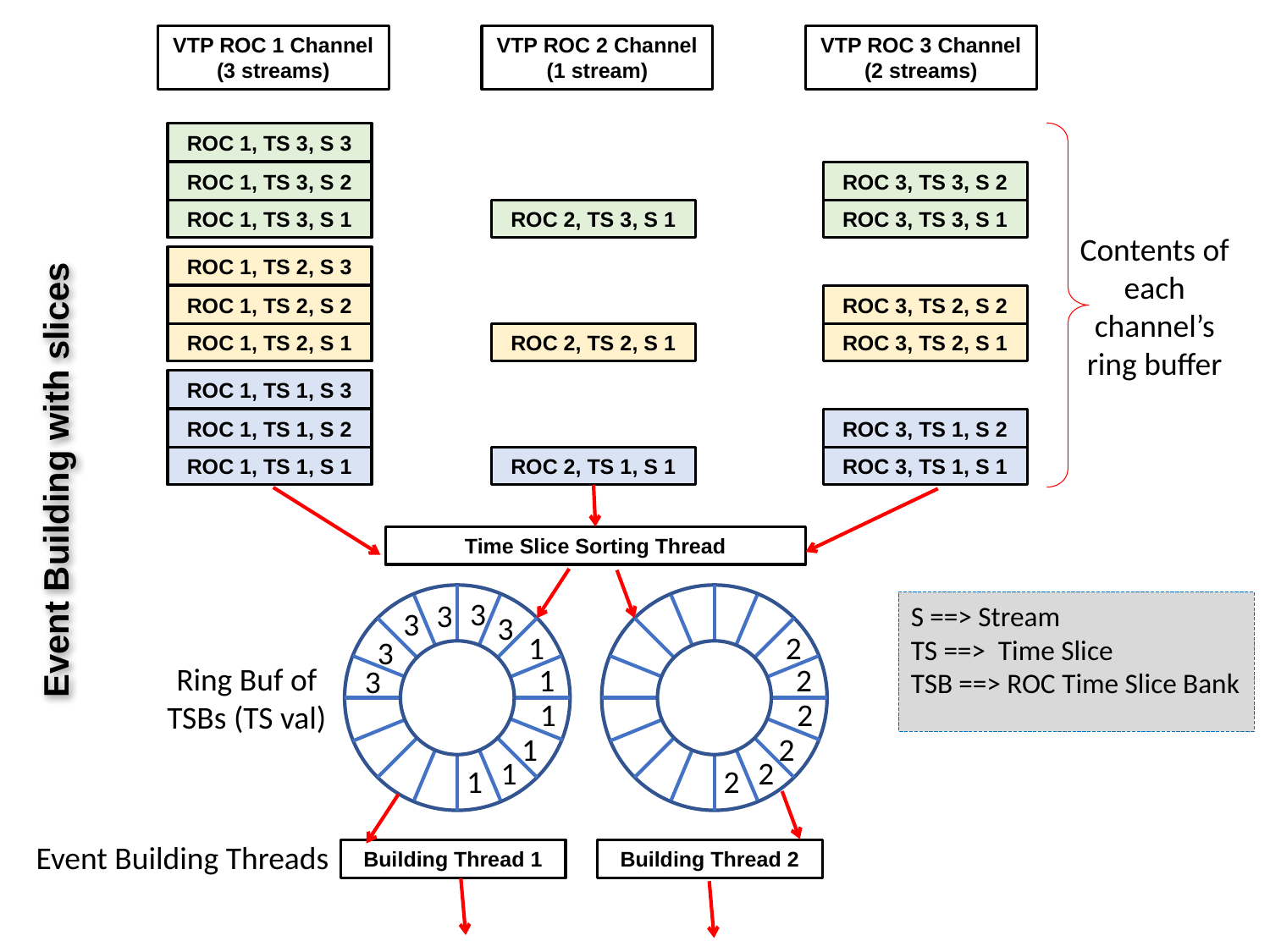

VTP ROC 1 Channel
(3 streams)
VTP ROC 2 Channel
(1 stream)
VTP ROC 3 Channel
(2 streams)

ROC 1, TS 3, S 3
ROC 1, TS 3, S 2
ROC 1, TS 3, S 1
ROC 3, TS 3, S 2
ROC 3, TS 3, S 1
ROC 2, TS 3, S 1
Contents of each channel’s ring buffer
ROC 1, TS 2, S 3
ROC 1, TS 2, S 2
ROC 1, TS 2, S 1
ROC 3, TS 2, S 2
ROC 3, TS 2, S 1
ROC 2, TS 2, S 1
ROC 1, TS 1, S 3
ROC 1, TS 1, S 2
ROC 1, TS 1, S 1
ROC 3, TS 1, S 2
ROC 3, TS 1, S 1
Event Building with slices
ROC 2, TS 1, S 1
Time Slice Sorting Thread

3
3
3
3
1
3
1
3
1
1
1
1

2
2
2
2
2
2
S ==> Stream
TS ==>  Time Slice
TSB ==> ROC Time Slice Bank

Ring Buf of TSBs (TS val)
Event Building Threads
Building Thread 2
Building Thread 1